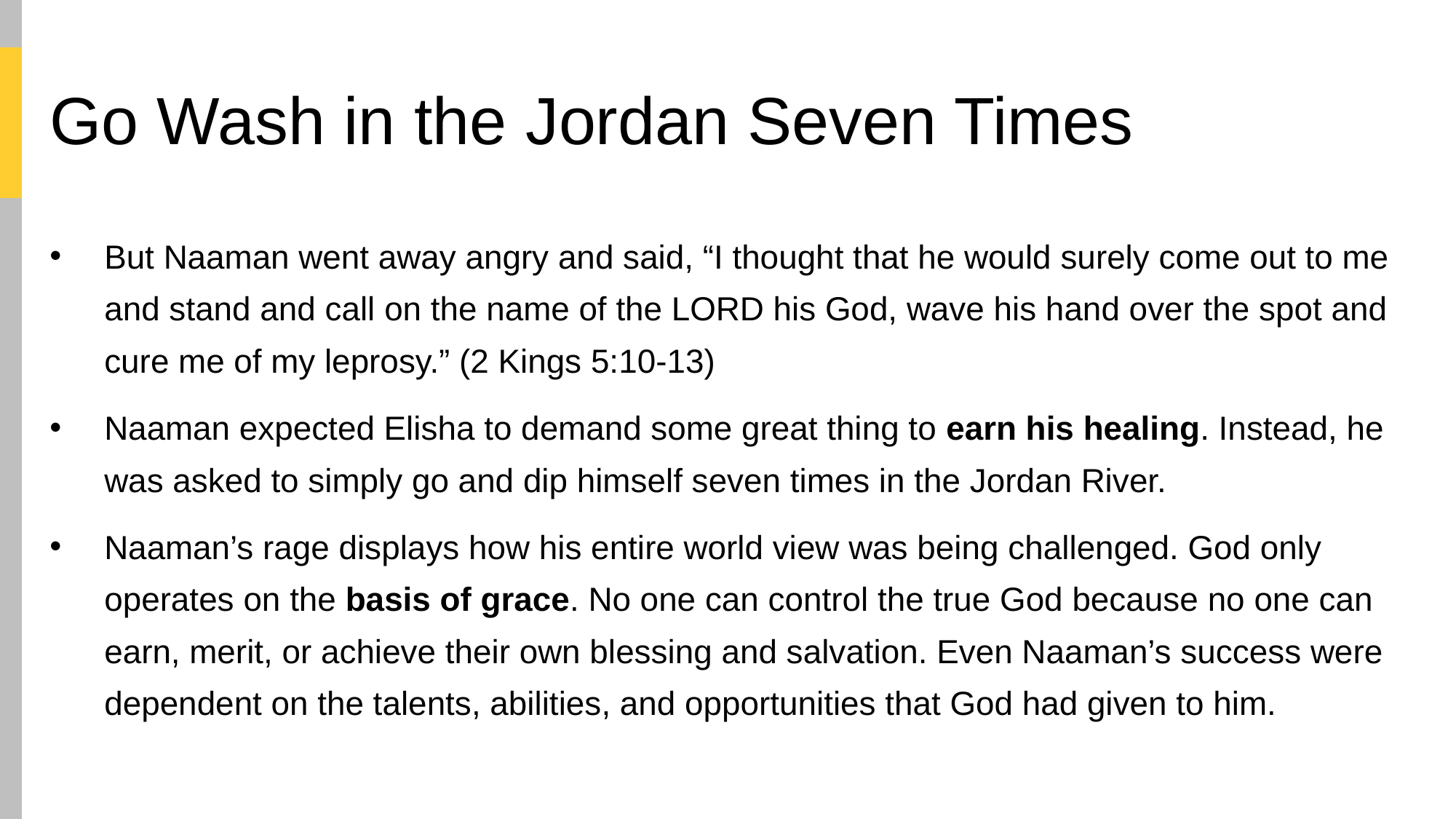

# Go Wash in the Jordan Seven Times
But Naaman went away angry and said, “I thought that he would surely come out to me and stand and call on the name of the LORD his God, wave his hand over the spot and cure me of my leprosy.” (2 Kings 5:10-13)
Naaman expected Elisha to demand some great thing to earn his healing. Instead, he was asked to simply go and dip himself seven times in the Jordan River.
Naaman’s rage displays how his entire world view was being challenged. God only operates on the basis of grace. No one can control the true God because no one can earn, merit, or achieve their own blessing and salvation. Even Naaman’s success were dependent on the talents, abilities, and opportunities that God had given to him.